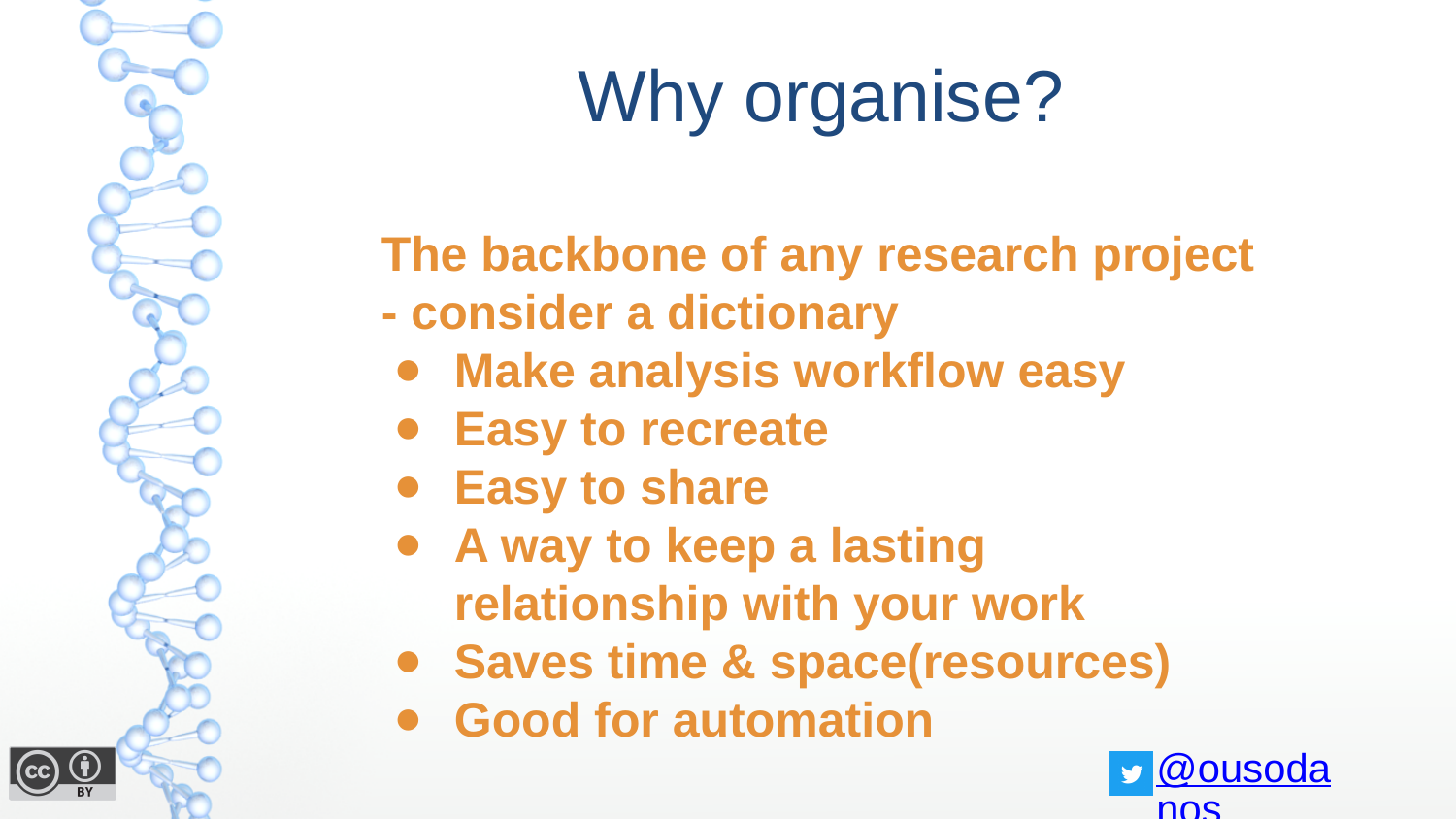

# Why organise?
The backbone of any research project - consider a dictionary
Make analysis workflow easy
Easy to recreate
Easy to share
A way to keep a lasting relationship with your work
Saves time & space(resources)
Good for automation

@ousodanos